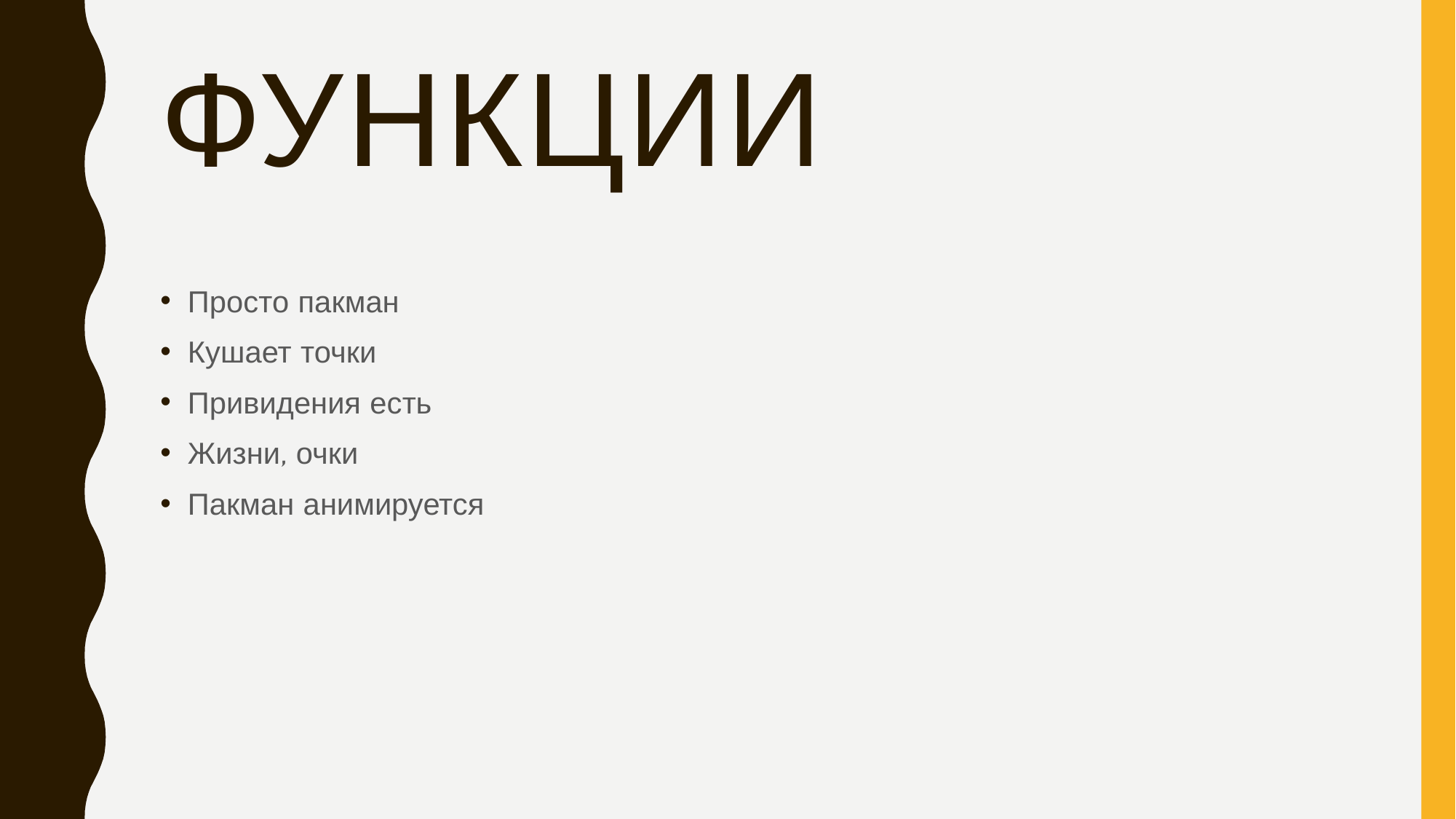

# ФУНКЦИИ
Просто пакман
Кушает точки
Привидения есть
Жизни, очки
Пакман анимируется